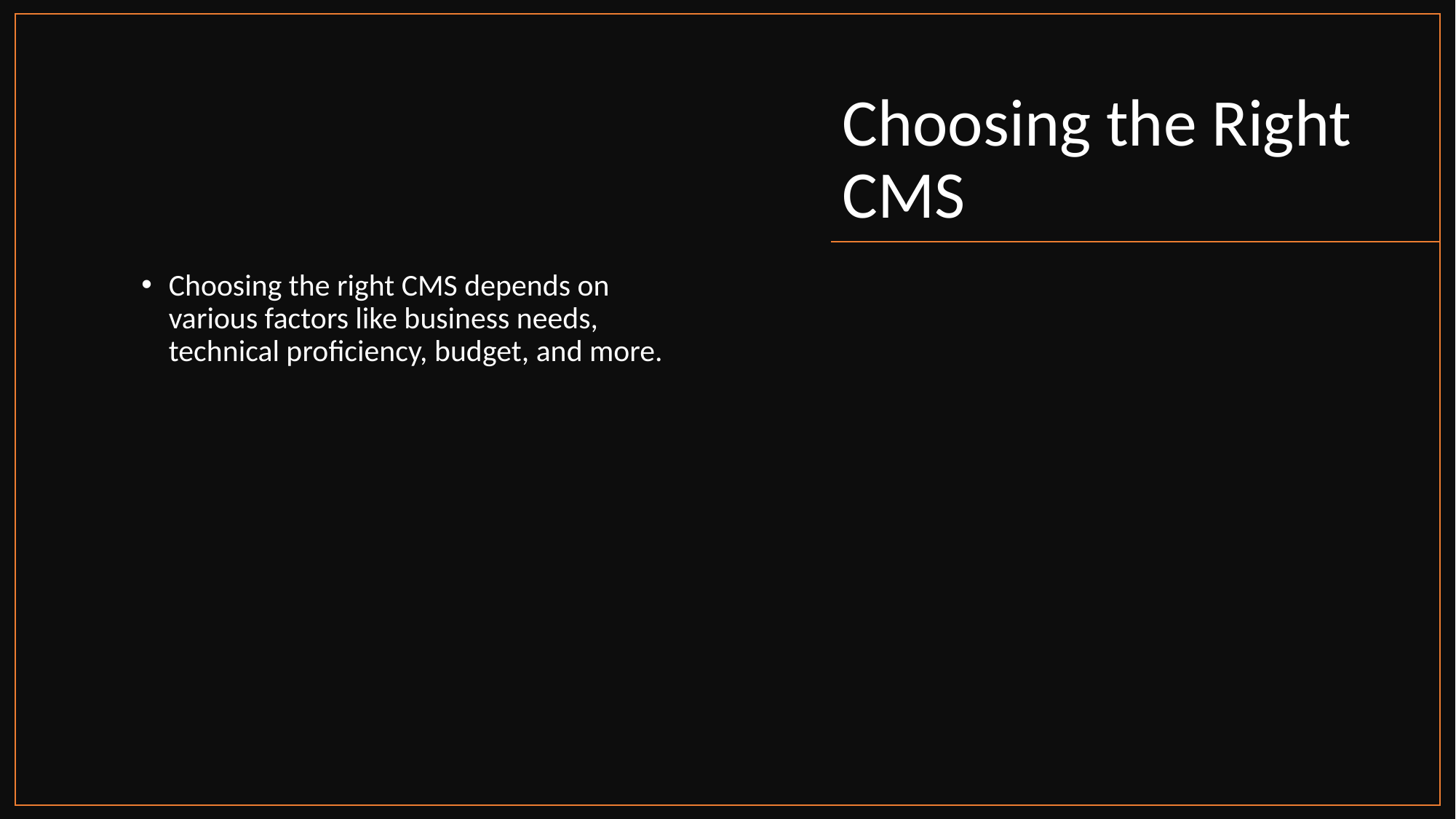

# Choosing the Right CMS
Choosing the right CMS depends on various factors like business needs, technical proficiency, budget, and more.